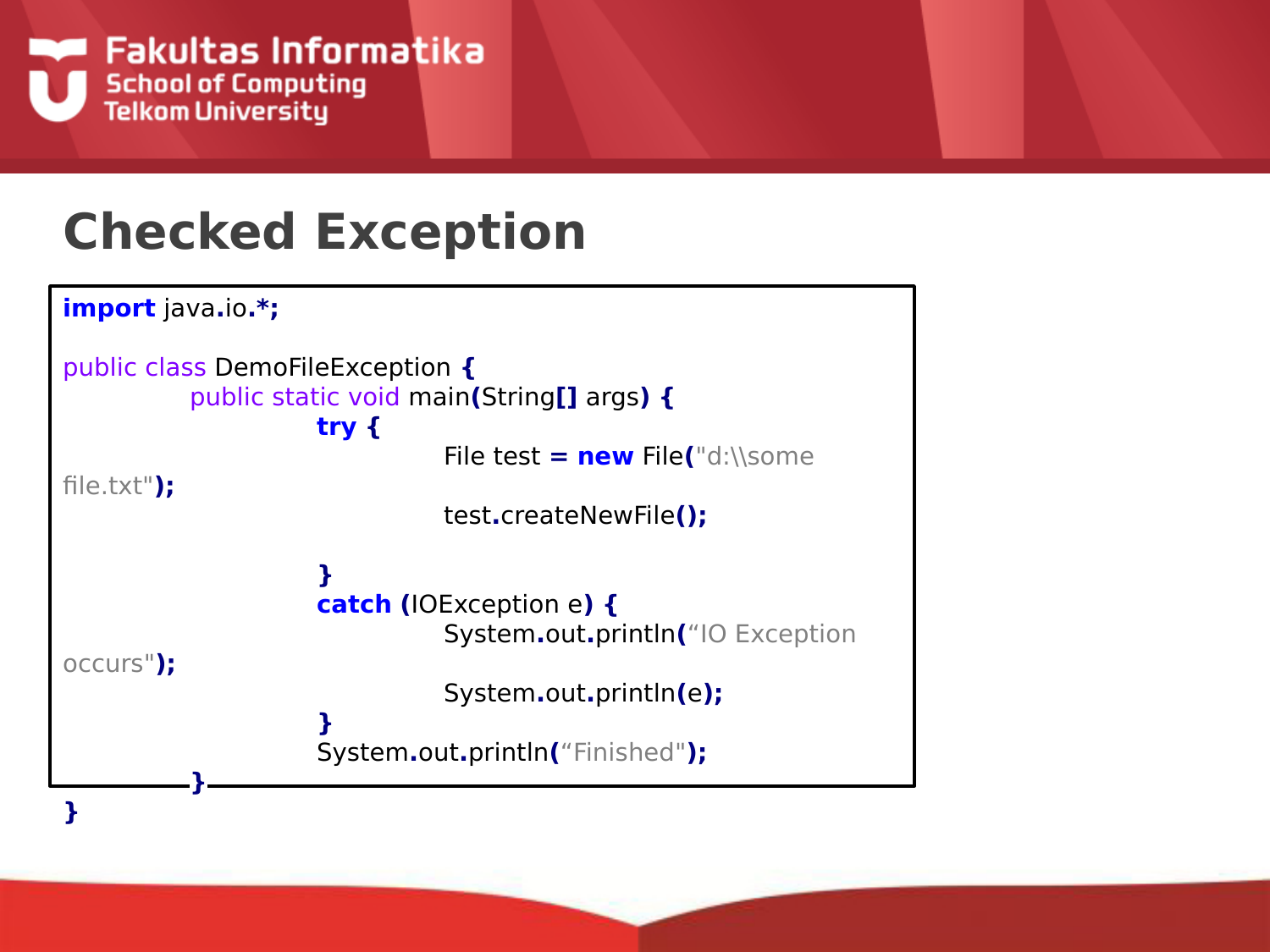

# Checked Exception
import java.io.*;

public class DemoFileException {
	public static void main(String[] args) {
		try {
			File test = new File("d:\\some file.txt");
			test.createNewFile();
		}
		catch (IOException e) {
			System.out.println(“IO Exception occurs");
			System.out.println(e);
		}
		System.out.println(“Finished");
	}
}